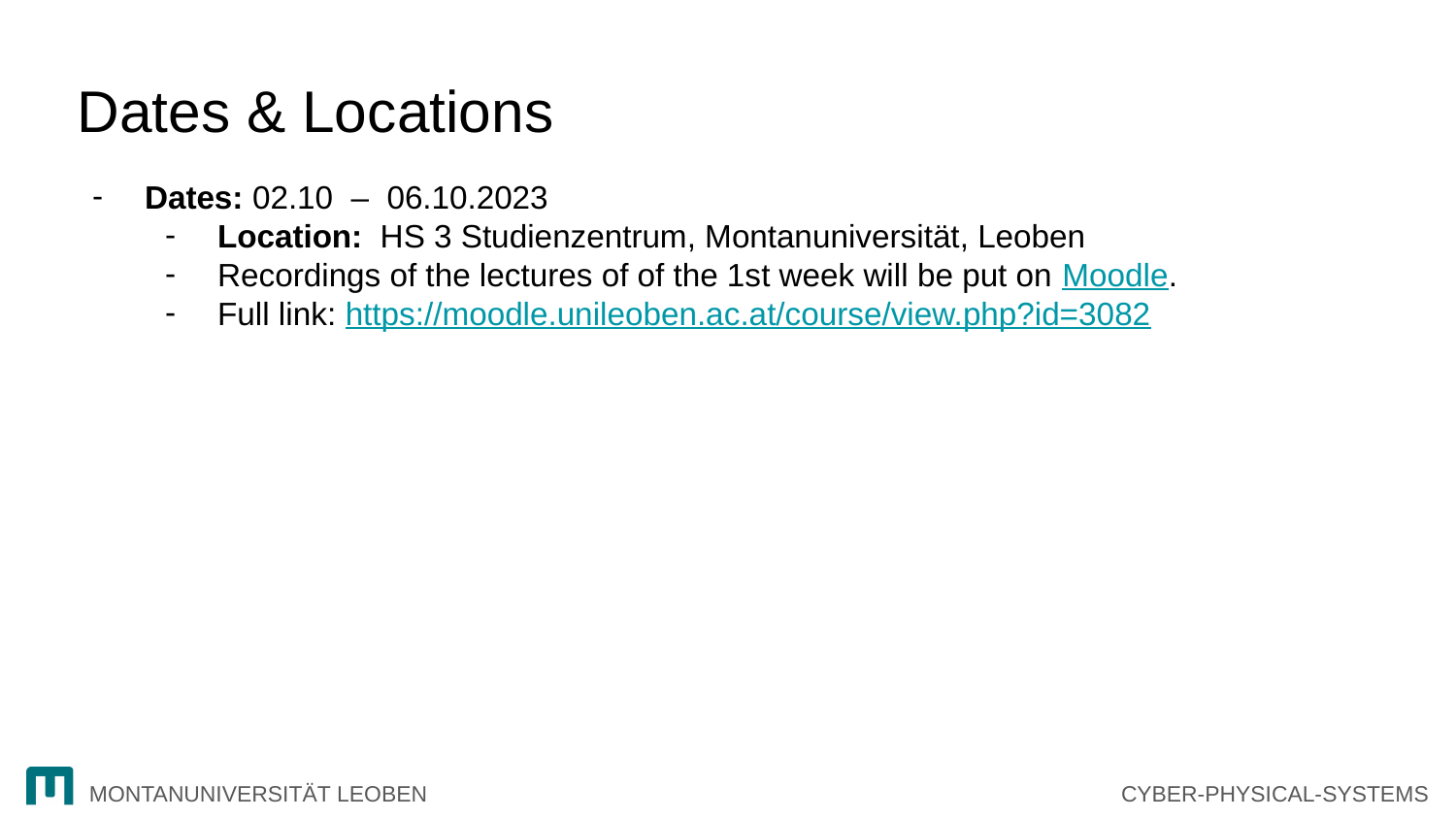

# Dates & Locations
Dates: 02.10  –  06.10.2023
Location:  HS 3 Studienzentrum, Montanuniversität, Leoben
Recordings of the lectures of of the 1st week will be put on Moodle.
Full link: https://moodle.unileoben.ac.at/course/view.php?id=3082